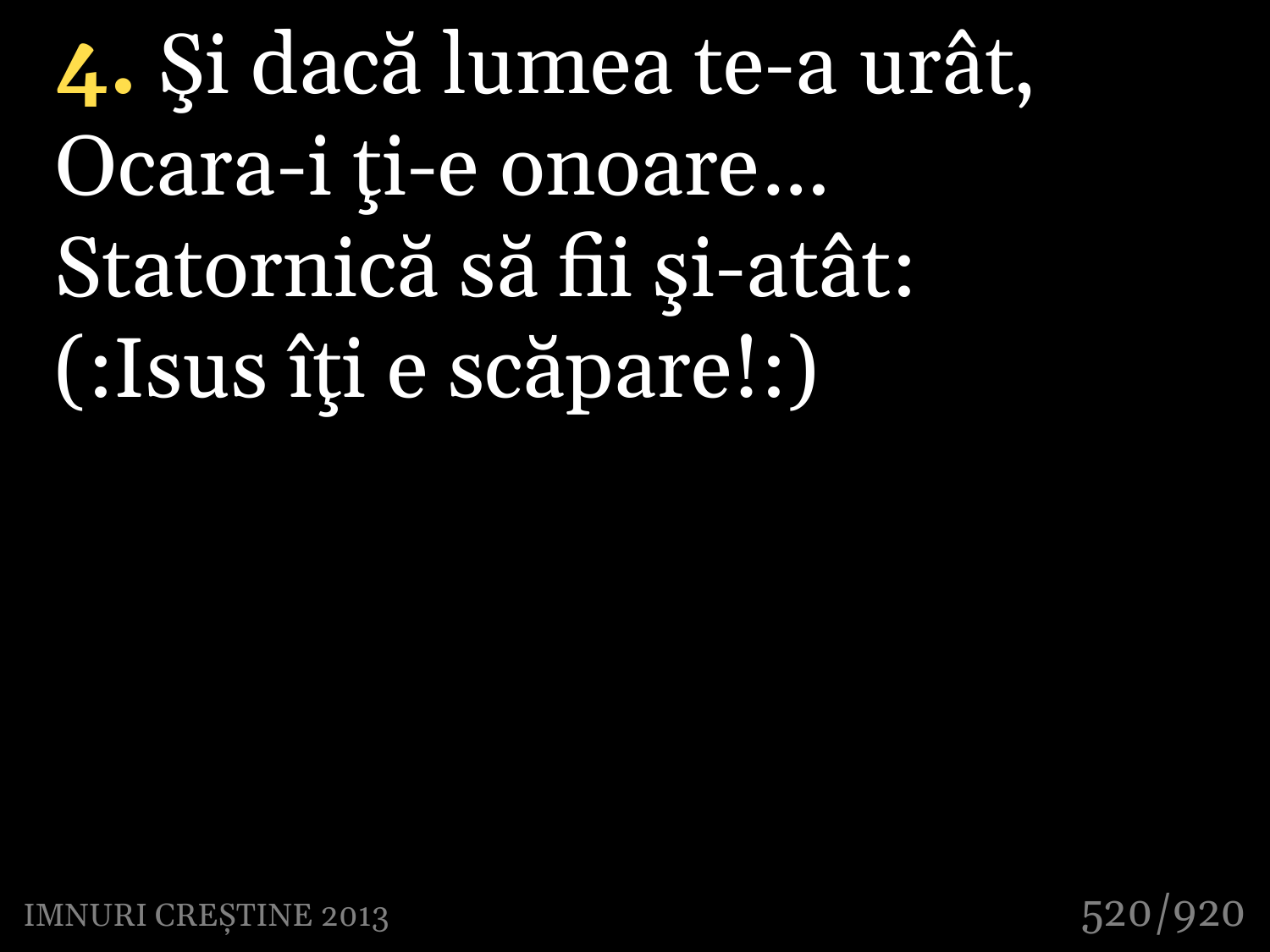

4. Şi dacă lumea te-a urât,
Ocara-i ţi-e onoare…
Statornică să fii şi-atât:
(:Isus îţi e scăpare!:)
520/920
IMNURI CREȘTINE 2013